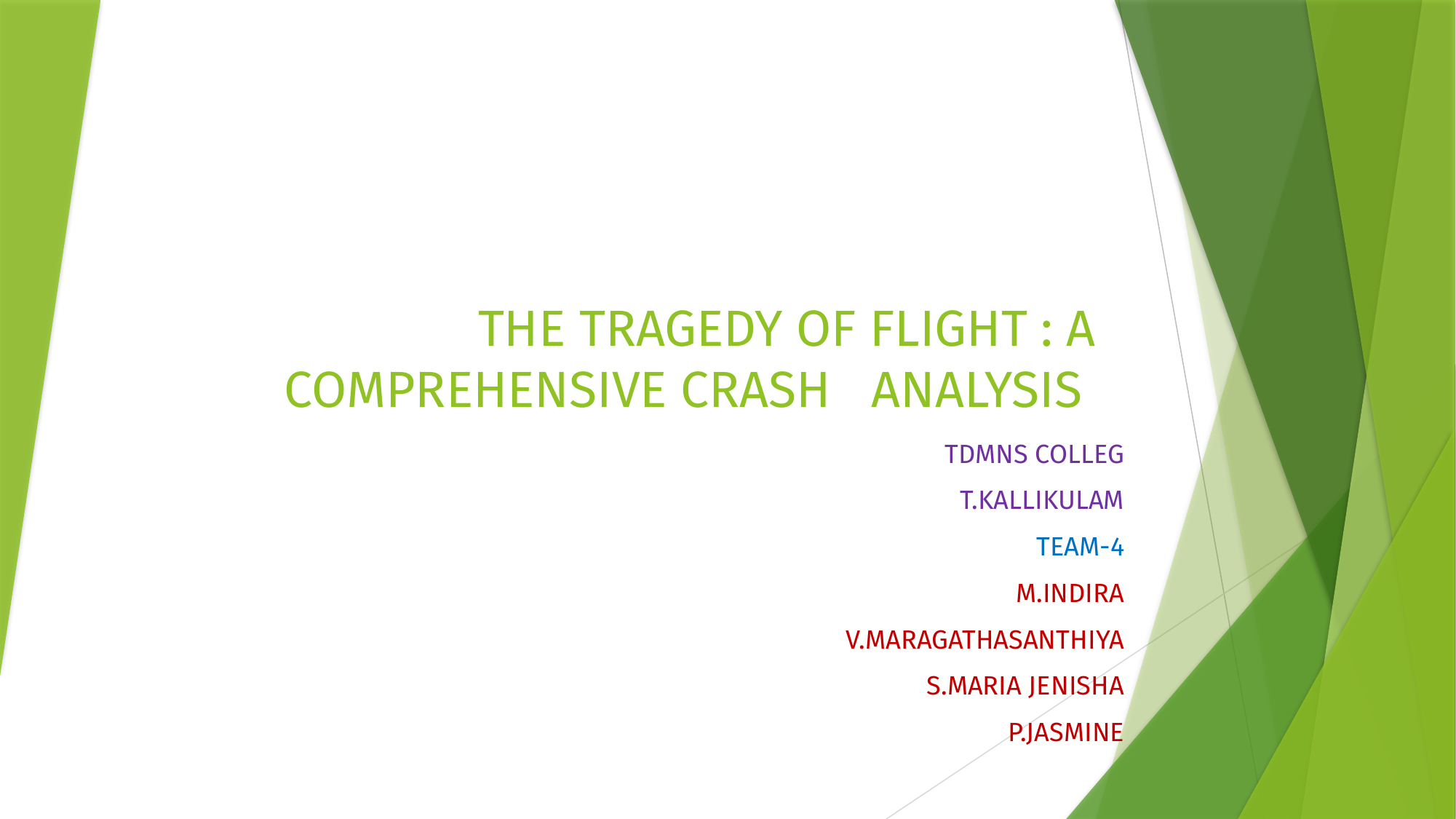

# THE TRAGEDY OF FLIGHT : A COMPREHENSIVE CRASH   ANALYSIS

TDMNS COLLEG
T.KALLIKULAM
TEAM-4
M.INDIRA
V.MARAGATHASANTHIYA
S.MARIA JENISHA
P.JASMINE